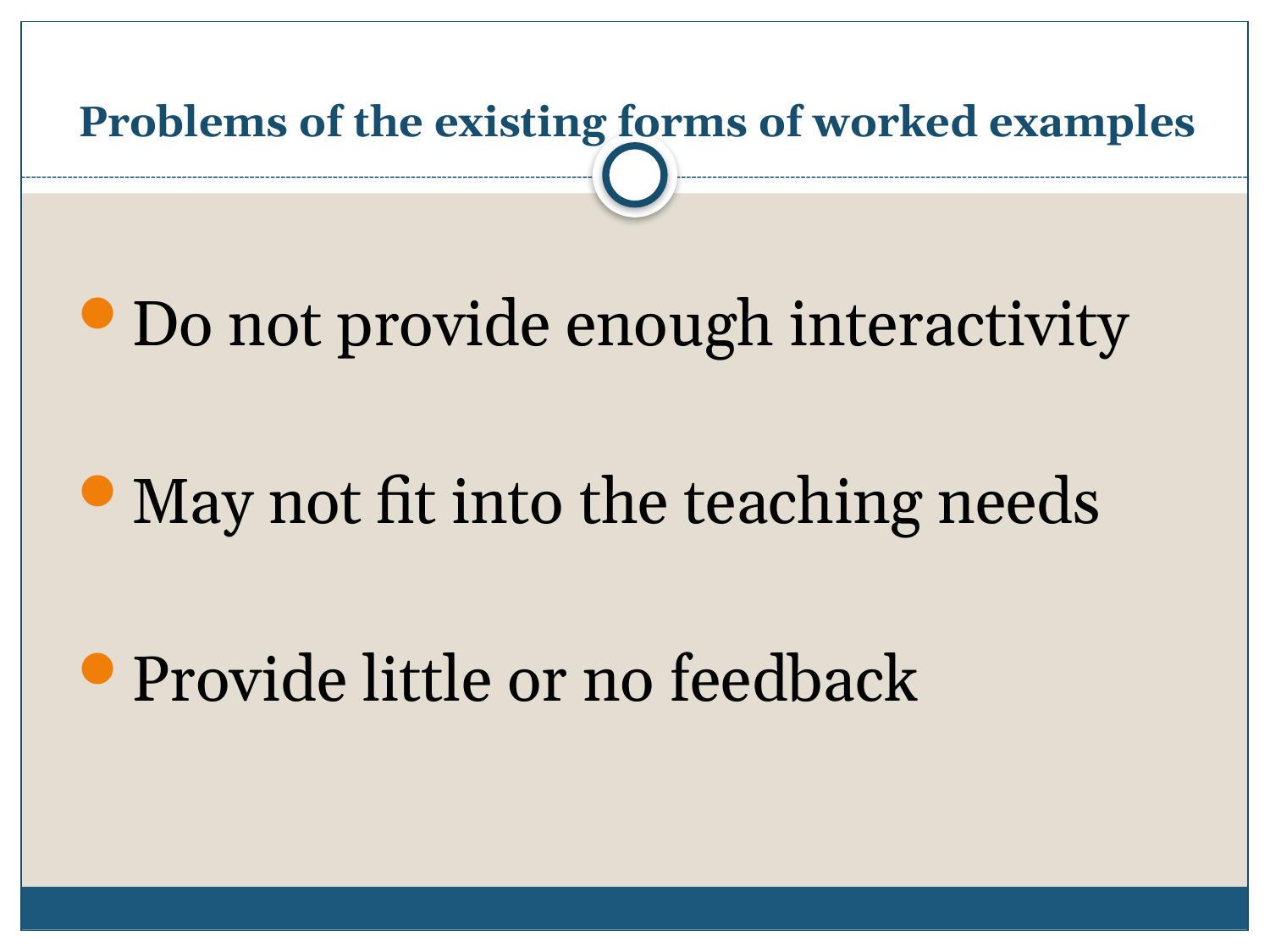

# Problems of the existing forms of worked examples
Do not provide enough interactivity

May not fit into the teaching needs

Provide little or no feedback